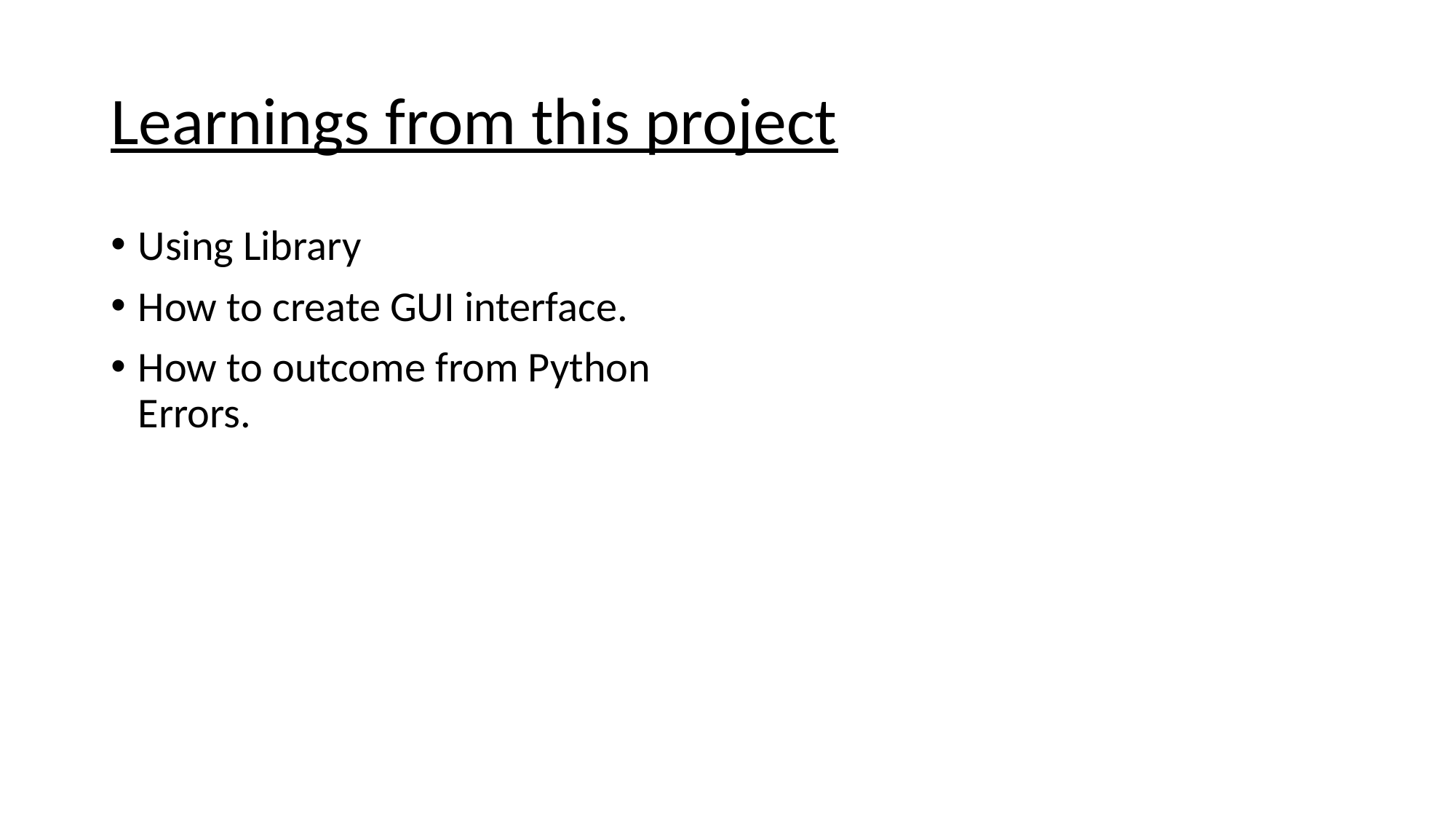

# Learnings from this project
Using Library
How to create GUI interface.
How to outcome from Python Errors.